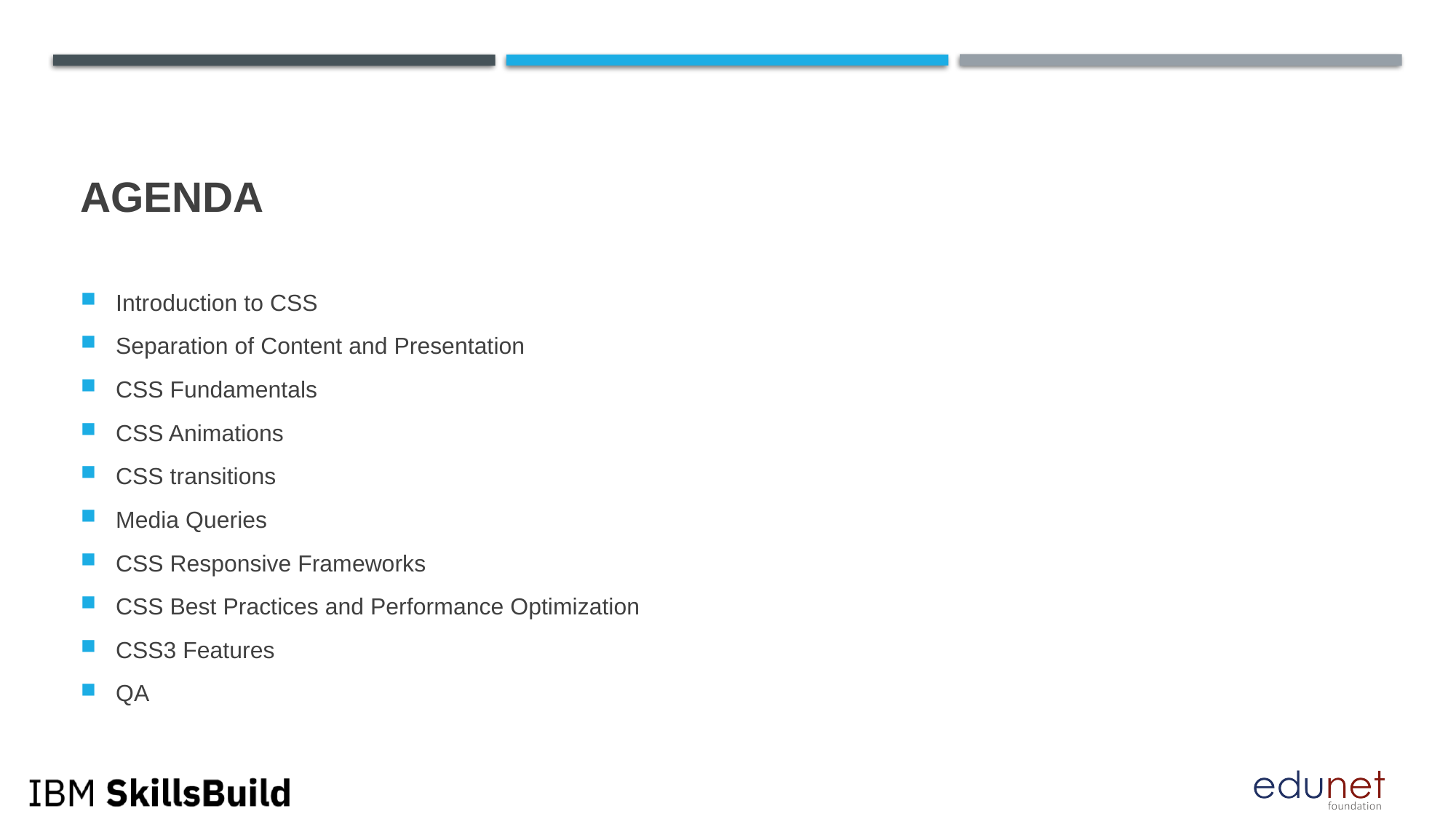

# Agenda
Introduction to CSS
Separation of Content and Presentation
CSS Fundamentals
CSS Animations
CSS transitions
Media Queries
CSS Responsive Frameworks
CSS Best Practices and Performance Optimization
CSS3 Features
QA